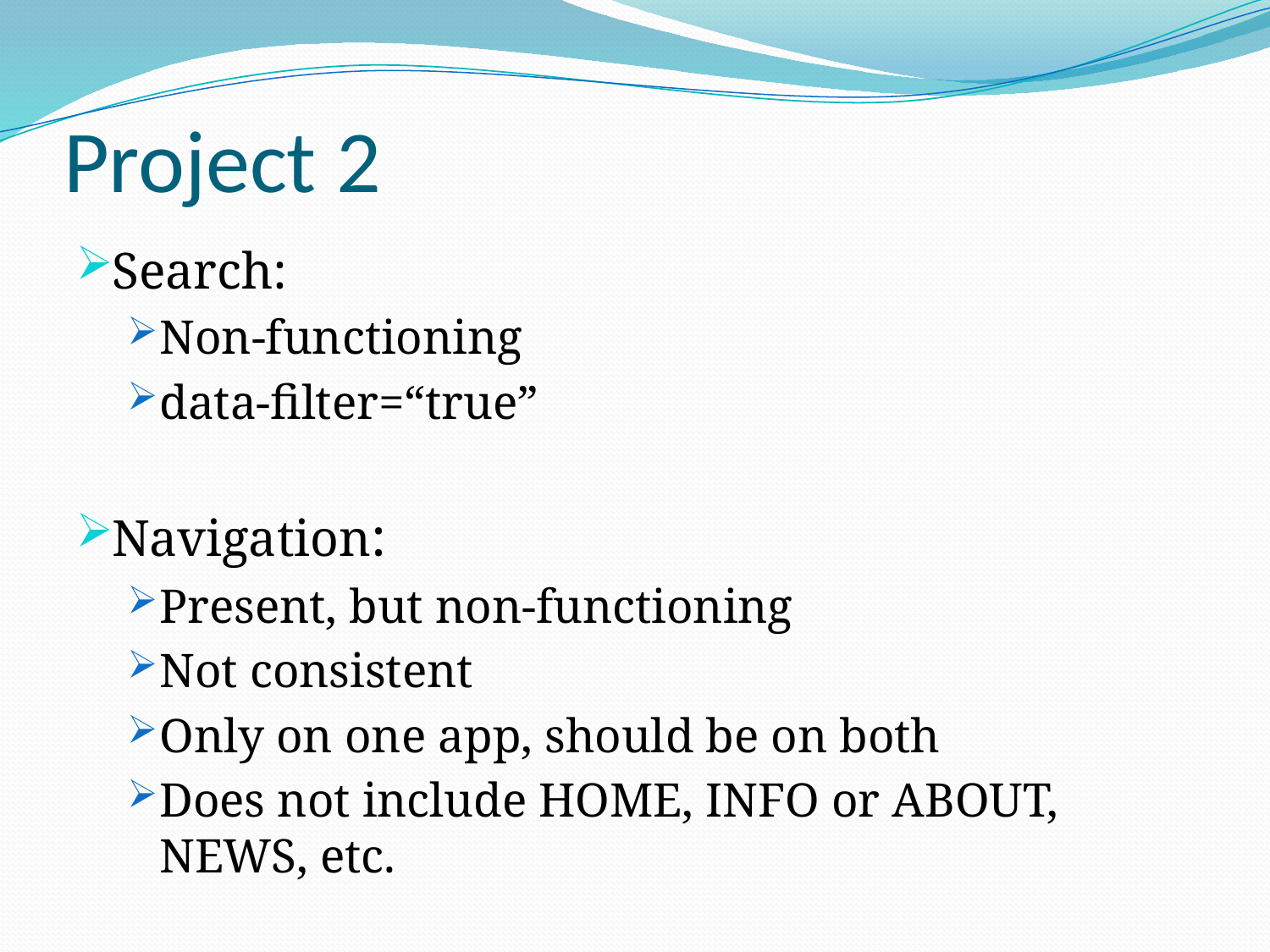

# Project 2
Search:
Non-functioning
data-filter=“true”

Navigation:
Present, but non-functioning
Not consistent
Only on one app, should be on both
Does not include HOME, INFO or ABOUT, NEWS, etc.